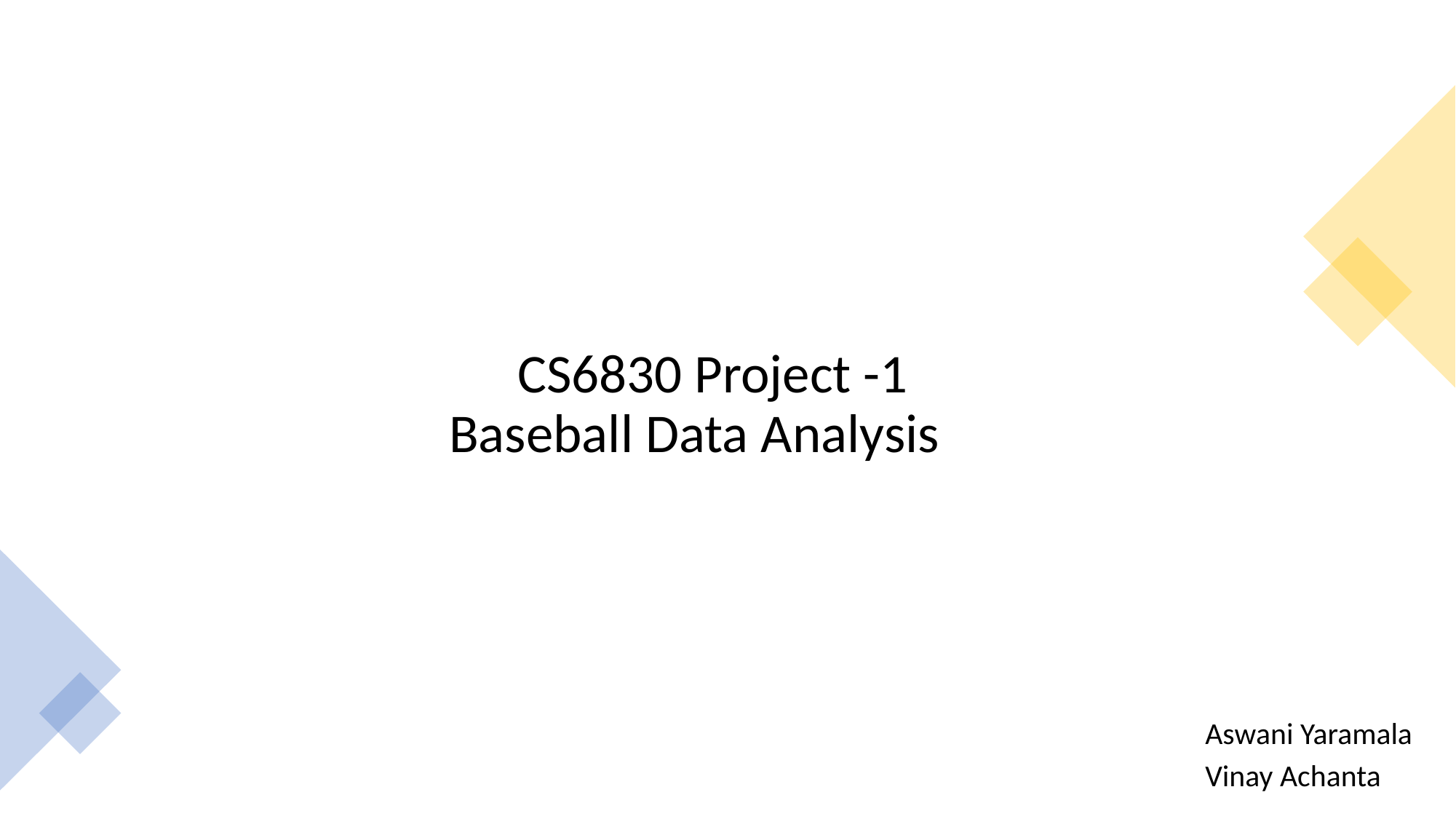

CS6830 Project -1
Baseball Data Analysis

Aswani Yaramala
Vinay Achanta